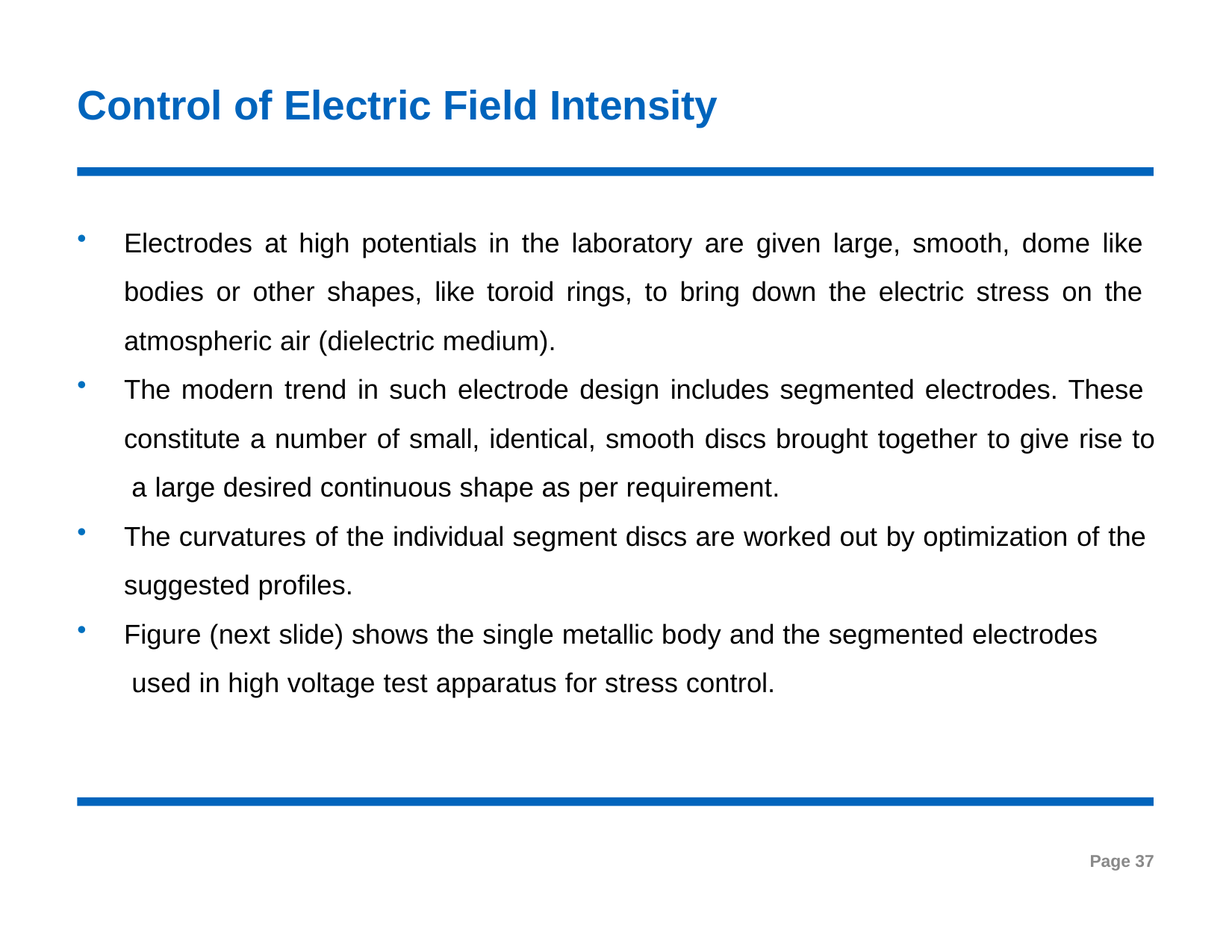

# Control of Electric Field Intensity
Electrodes at high potentials in the laboratory are given large, smooth, dome like  bodies or other shapes, like toroid rings, to bring down the electric stress on the  atmospheric air (dielectric medium).
The modern trend in such electrode design includes segmented electrodes. These  constitute a number of small, identical, smooth discs brought together to give rise to  a large desired continuous shape as per requirement.
The curvatures of the individual segment discs are worked out by optimization of the  suggested proﬁles.
Figure (next slide) shows the single metallic body and the segmented electrodes  used in high voltage test apparatus for stress control.
Page 37